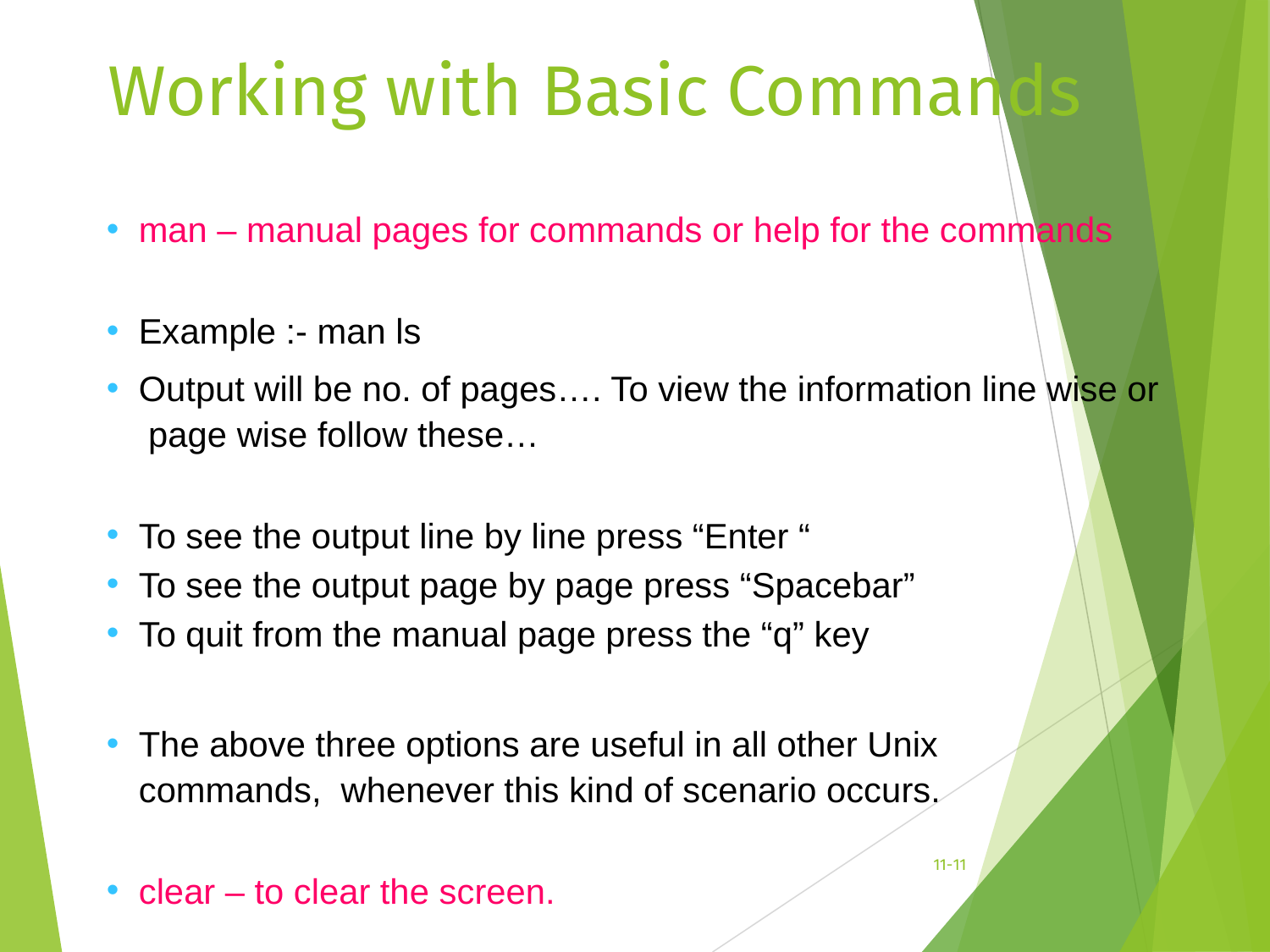

# Working with Basic Commands
man – manual pages for commands or help for the commands

Example :- man ls
Output will be no. of pages…. To view the information line wise or  page wise follow these…

To see the output line by line press “Enter “
To see the output page by page press “Spacebar”
To quit from the manual page press the “q” key

The above three options are useful in all other Unix commands,  whenever this kind of scenario occurs.

clear – to clear the screen.
11-11